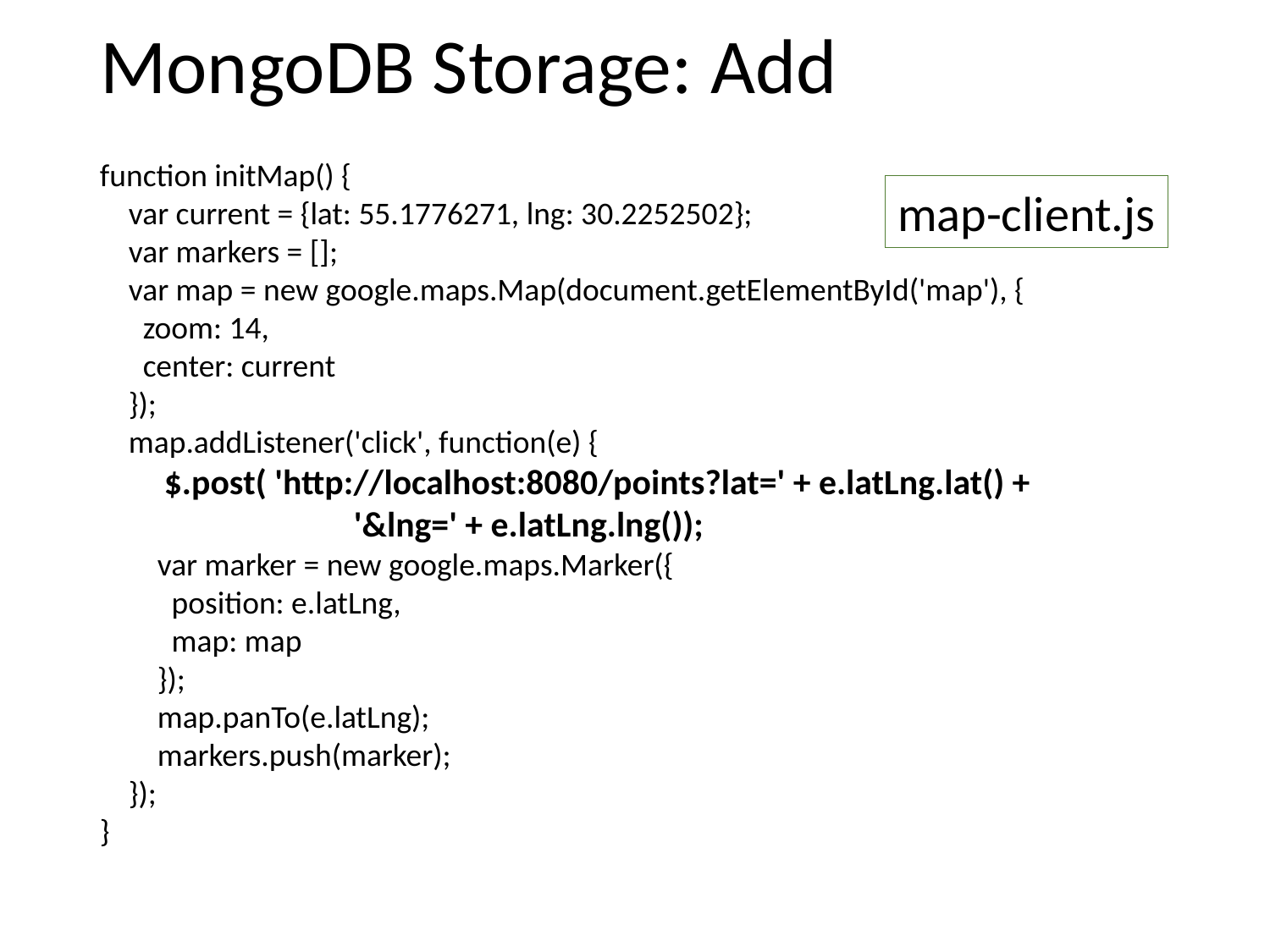

# MongoDB Storage: Add

function initMap() {
    var current = {lat: 55.1776271, lng: 30.2252502};
    var markers = [];
    var map = new google.maps.Map(document.getElementById('map'), {
      zoom: 14,
      center: current
    });
    map.addListener('click', function(e) {
        $.post( 'http://localhost:8080/points?lat=' + e.latLng.lat() +
		'&lng=' + e.latLng.lng());
        var marker = new google.maps.Marker({
          position: e.latLng,
          map: map
        });
        map.panTo(e.latLng);
        markers.push(marker);
    });
}
map-client.js